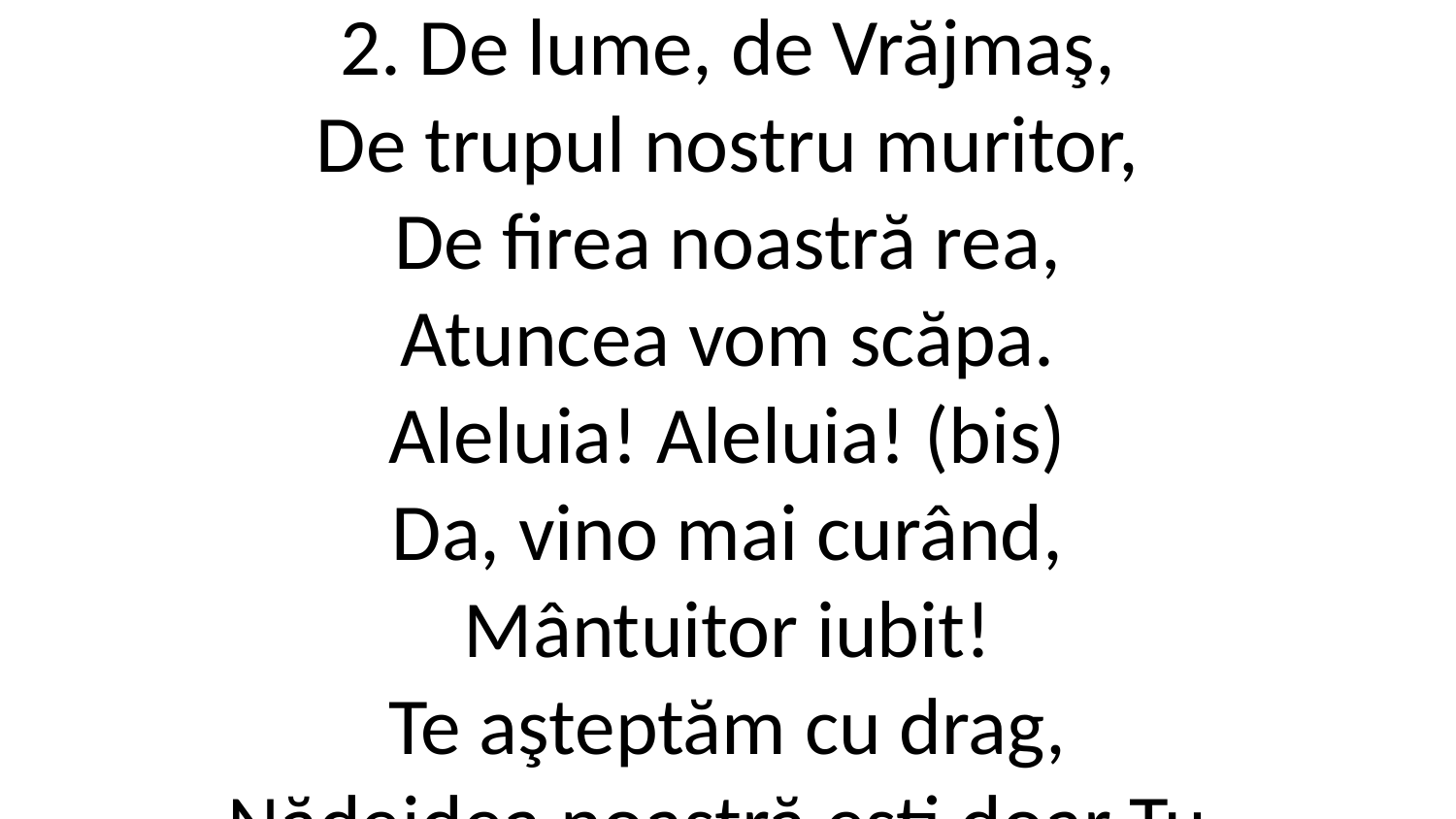

2. De lume, de Vrăjmaş,
De trupul nostru muritor,
De firea noastră rea,
Atuncea vom scăpa.
Aleluia! Aleluia! (bis)
Da, vino mai curând,
Mântuitor iubit!
Te aşteptăm cu drag,
Nădejdea noastră eşti doar Tu,